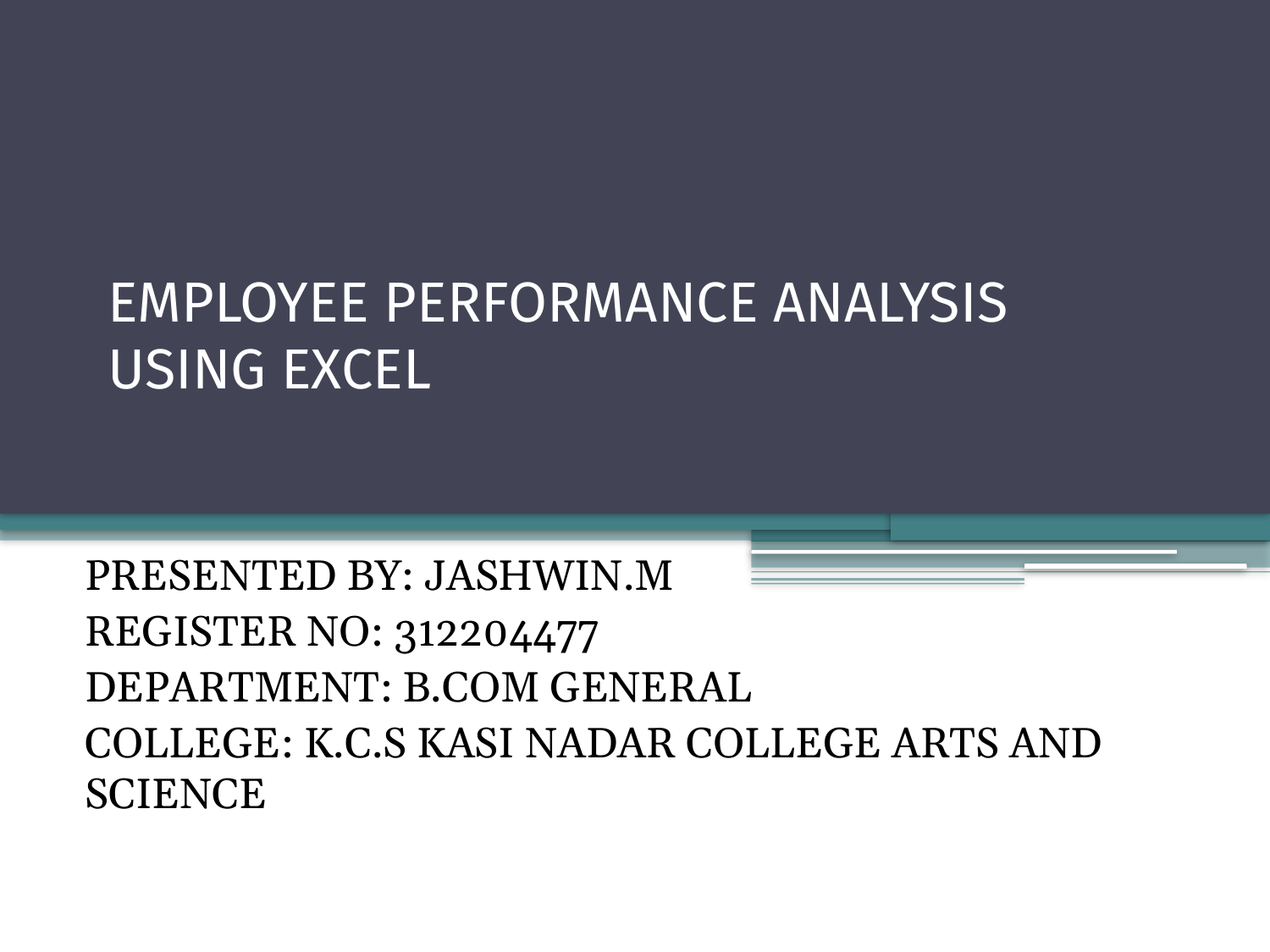

# EMPLOYEE PERFORMANCE ANALYSIS USING EXCEL
PRESENTED BY: JASHWIN.M
REGISTER NO: 312204477
DEPARTMENT: B.COM GENERAL
COLLEGE: K.C.S KASI NADAR COLLEGE ARTS AND SCIENCE